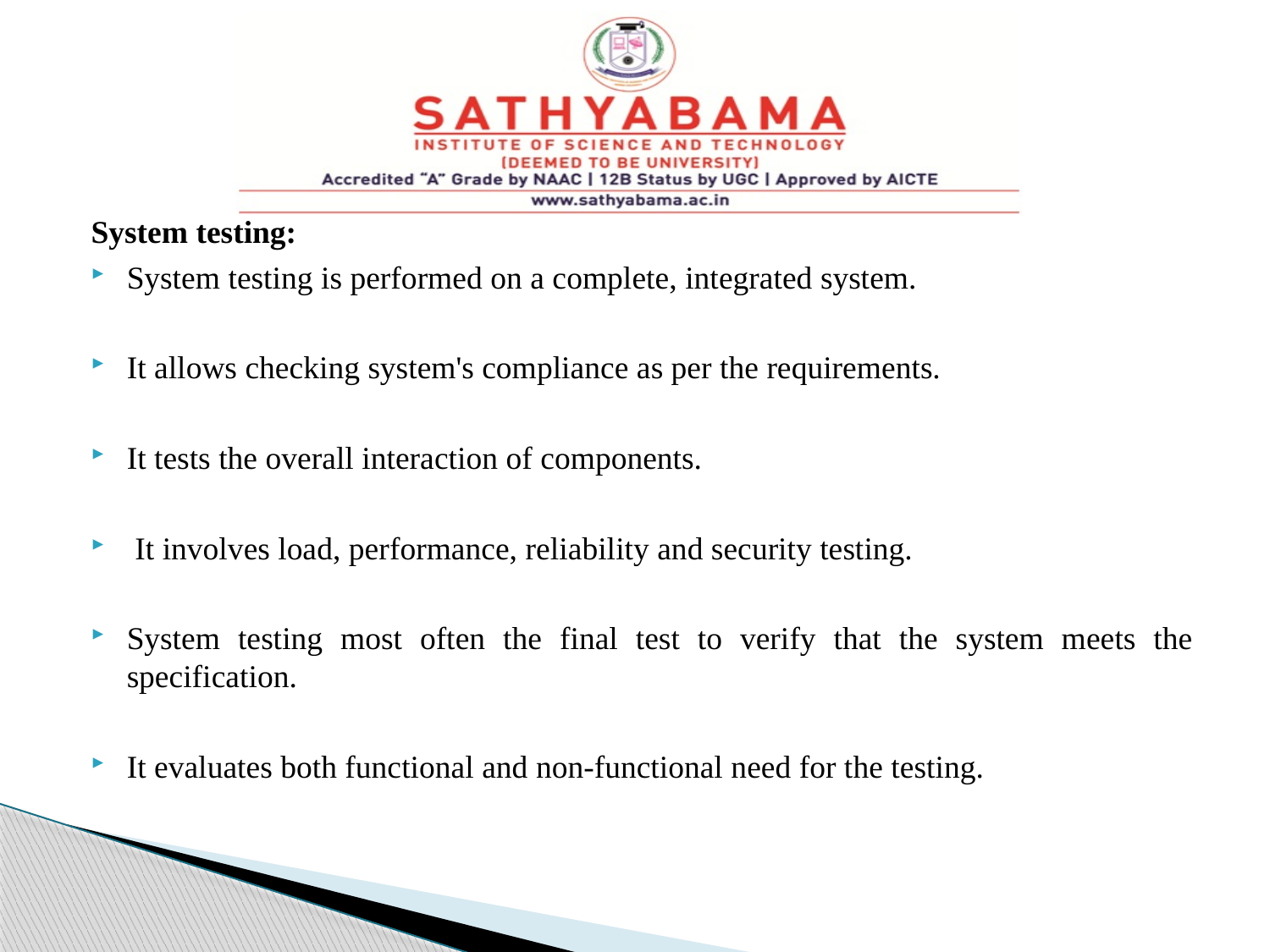

#
System testing:
System testing is performed on a complete, integrated system.

It allows checking system's compliance as per the requirements.

It tests the overall interaction of components.

 It involves load, performance, reliability and security testing.

System testing most often the final test to verify that the system meets the specification.

It evaluates both functional and non-functional need for the testing.